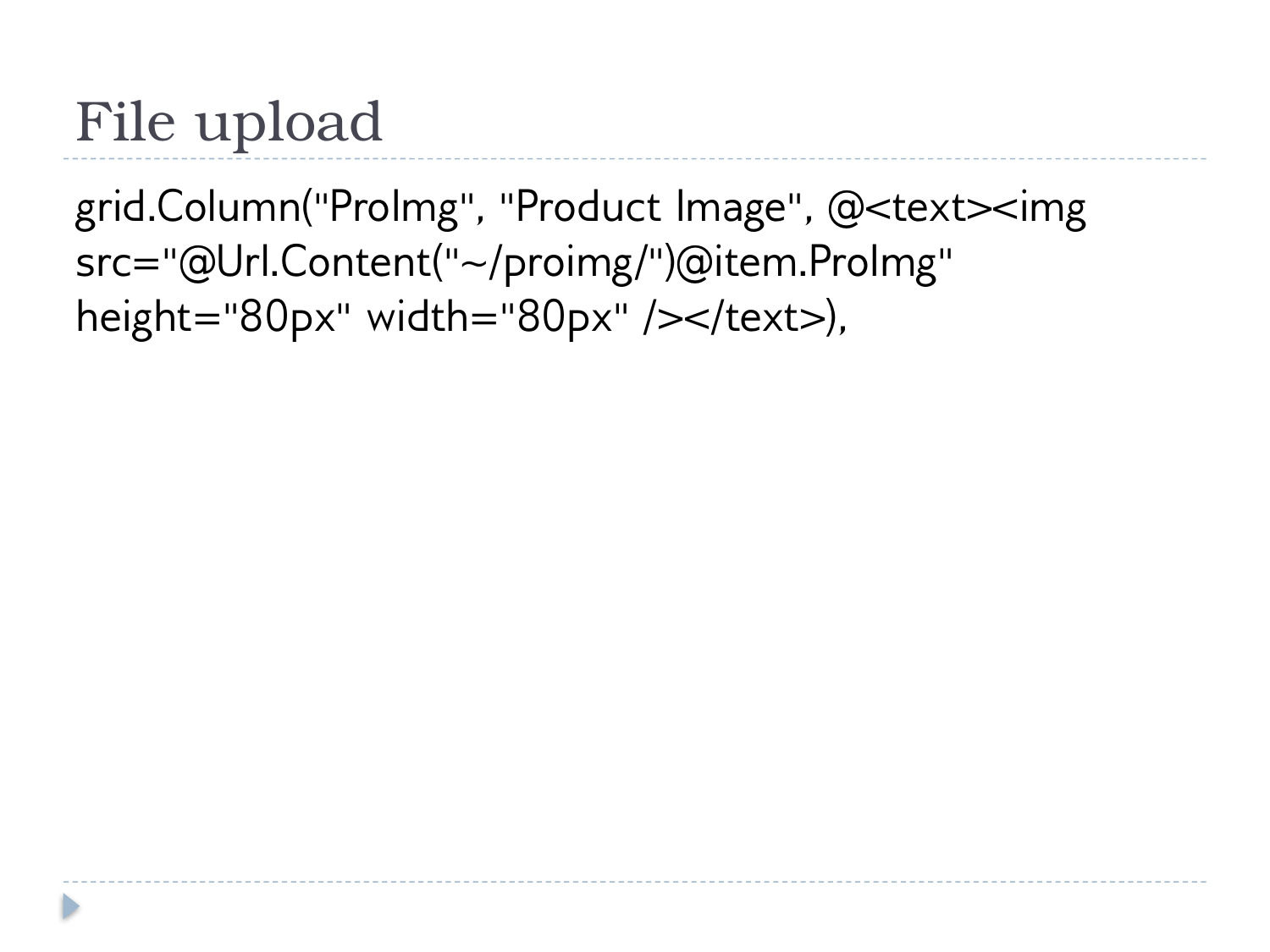

# File upload
grid.Column("ProImg", "Product Image", @<text><img src="@Url.Content("~/proimg/")@item.ProImg" height="80px" width="80px" /></text>),